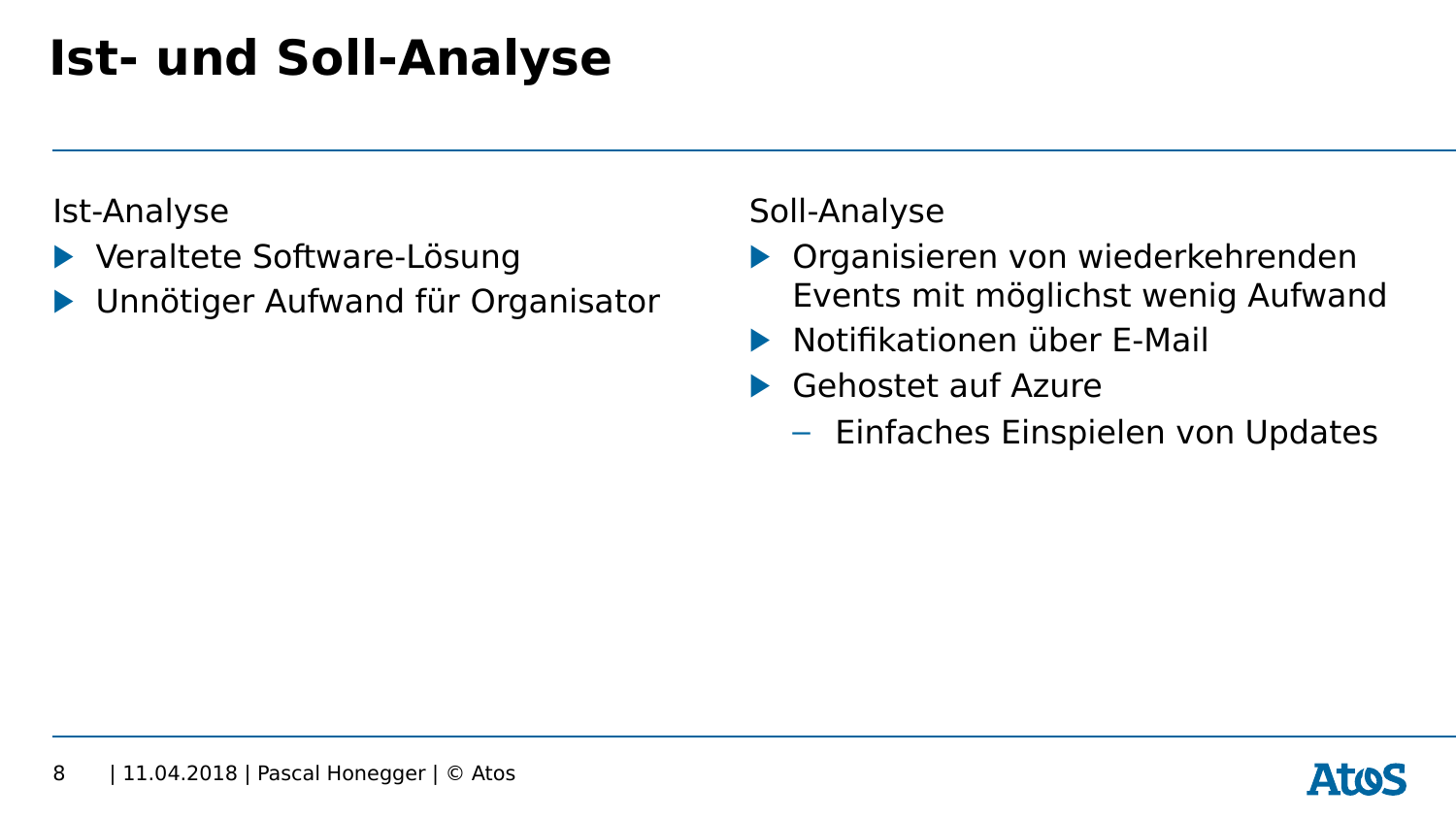

# Ist- und Soll-Analyse
Ist-Analyse
Veraltete Software-Lösung
Unnötiger Aufwand für Organisator
Soll-Analyse
Organisieren von wiederkehrenden Events mit möglichst wenig Aufwand
Notifikationen über E-Mail
Gehostet auf Azure
Einfaches Einspielen von Updates
8